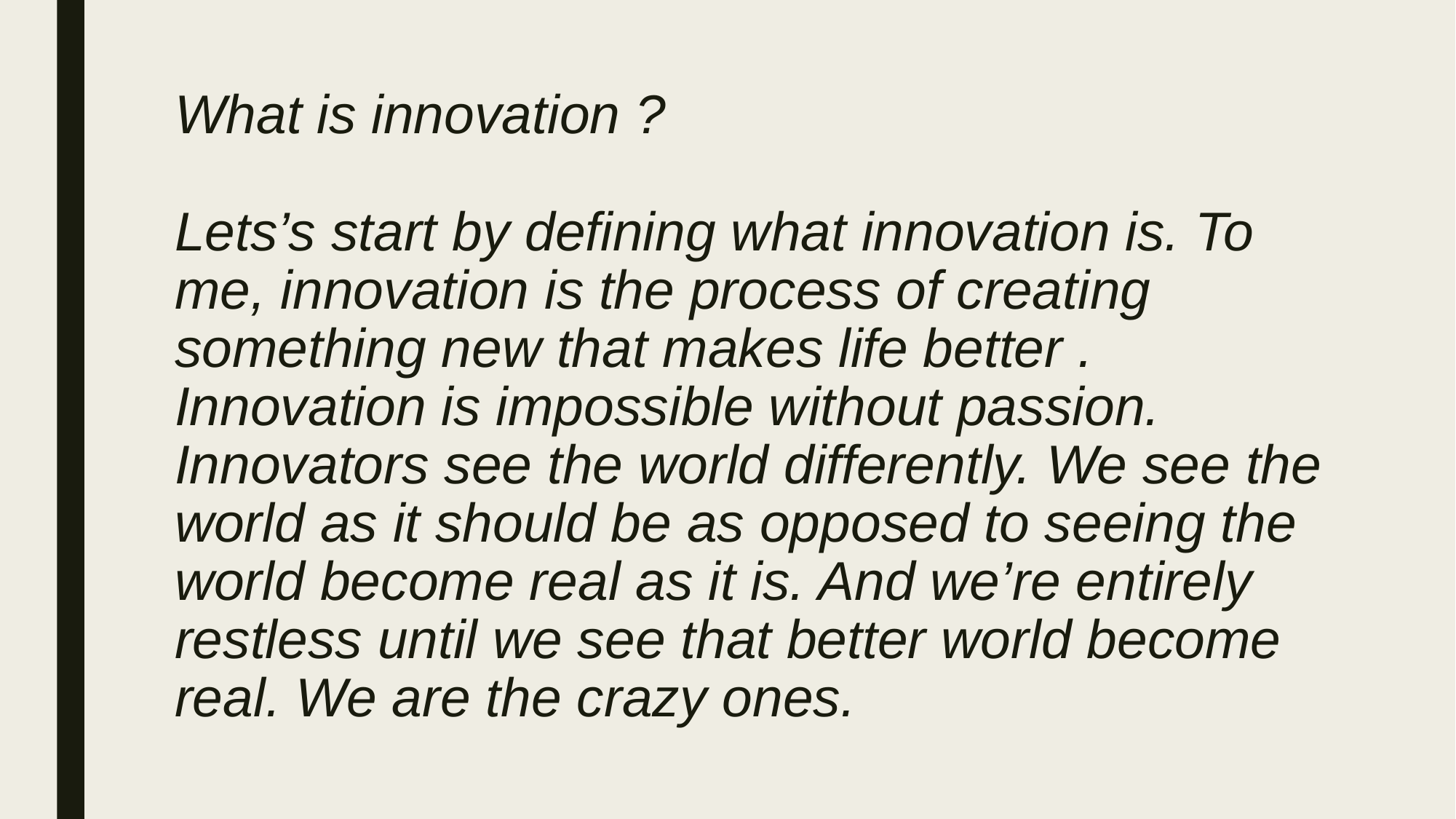

# What is innovation ? Lets’s start by defining what innovation is. To me, innovation is the process of creating something new that makes life better . Innovation is impossible without passion. Innovators see the world differently. We see the world as it should be as opposed to seeing the world become real as it is. And we’re entirely restless until we see that better world become real. We are the crazy ones.